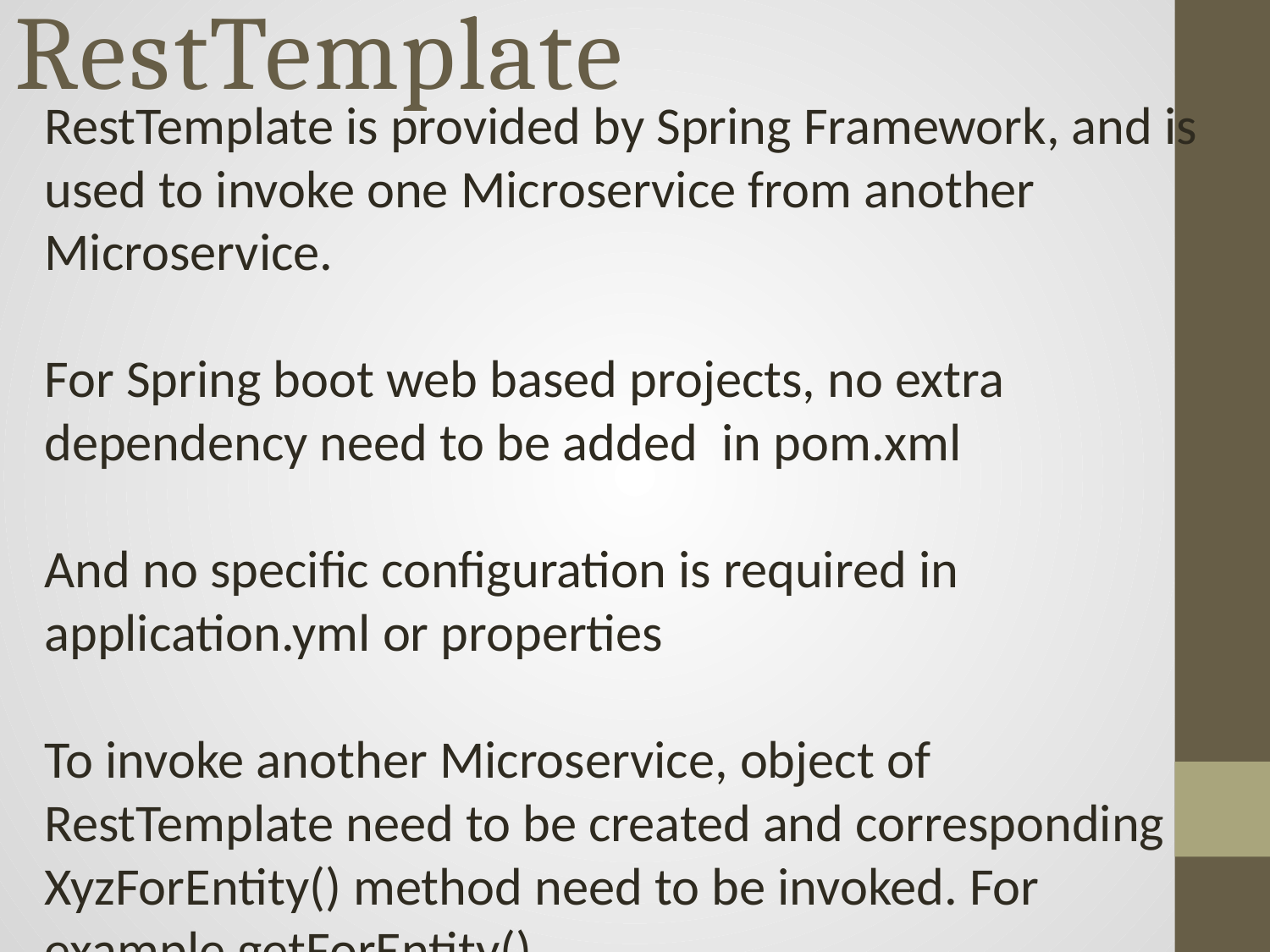

# RestTemplate
RestTemplate is provided by Spring Framework, and is used to invoke one Microservice from another Microservice.

For Spring boot web based projects, no extra dependency need to be added  in pom.xml

And no specific configuration is required in application.yml or properties

To invoke another Microservice, object of RestTemplate need to be created and corresponding XyzForEntity() method need to be invoked. For example getForEntity().